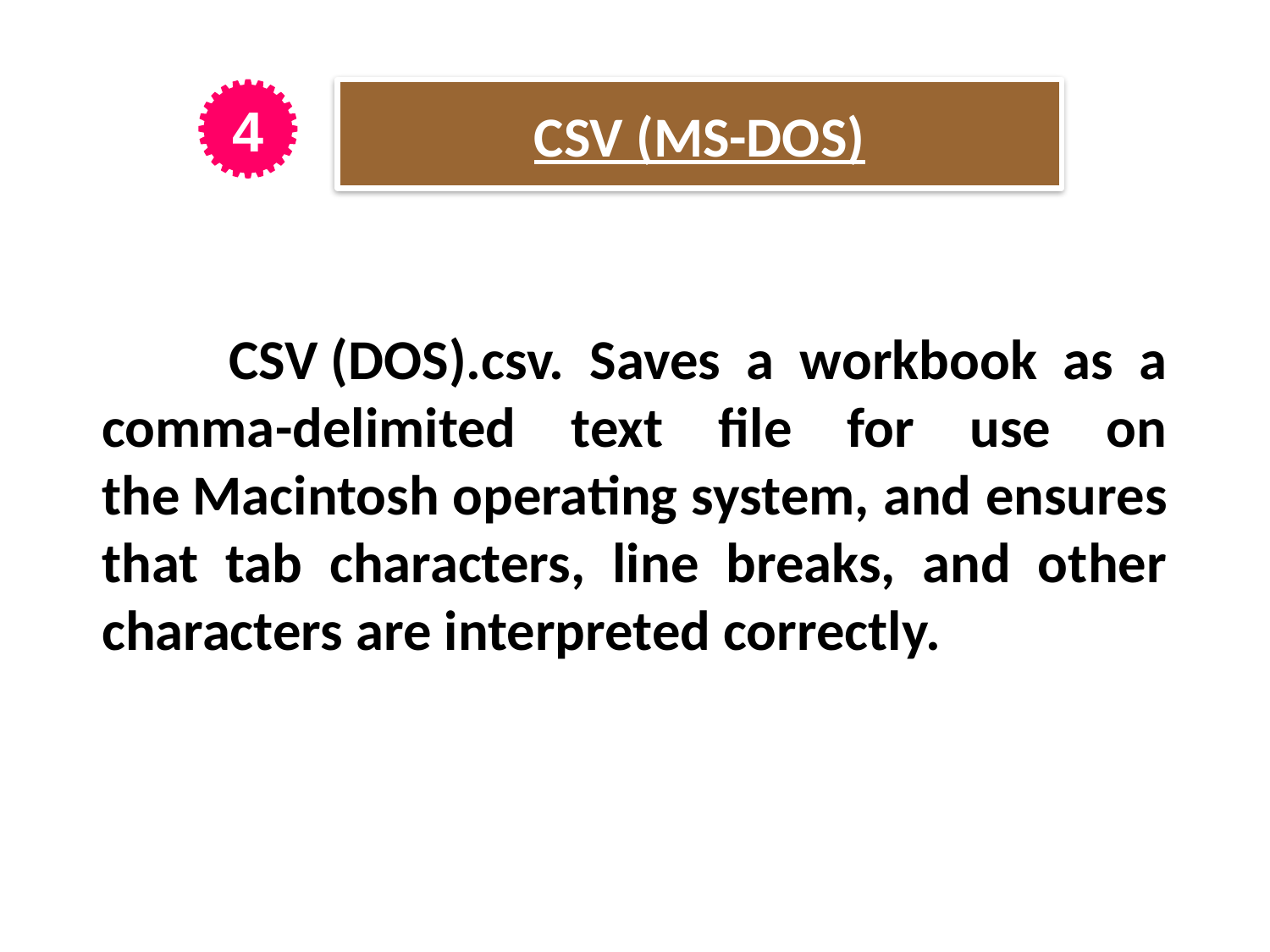

CSV (MS-DOS)
4
	CSV (DOS).csv. Saves a workbook as a comma-delimited text file for use on the Macintosh operating system, and ensures that tab characters, line breaks, and other characters are interpreted correctly.